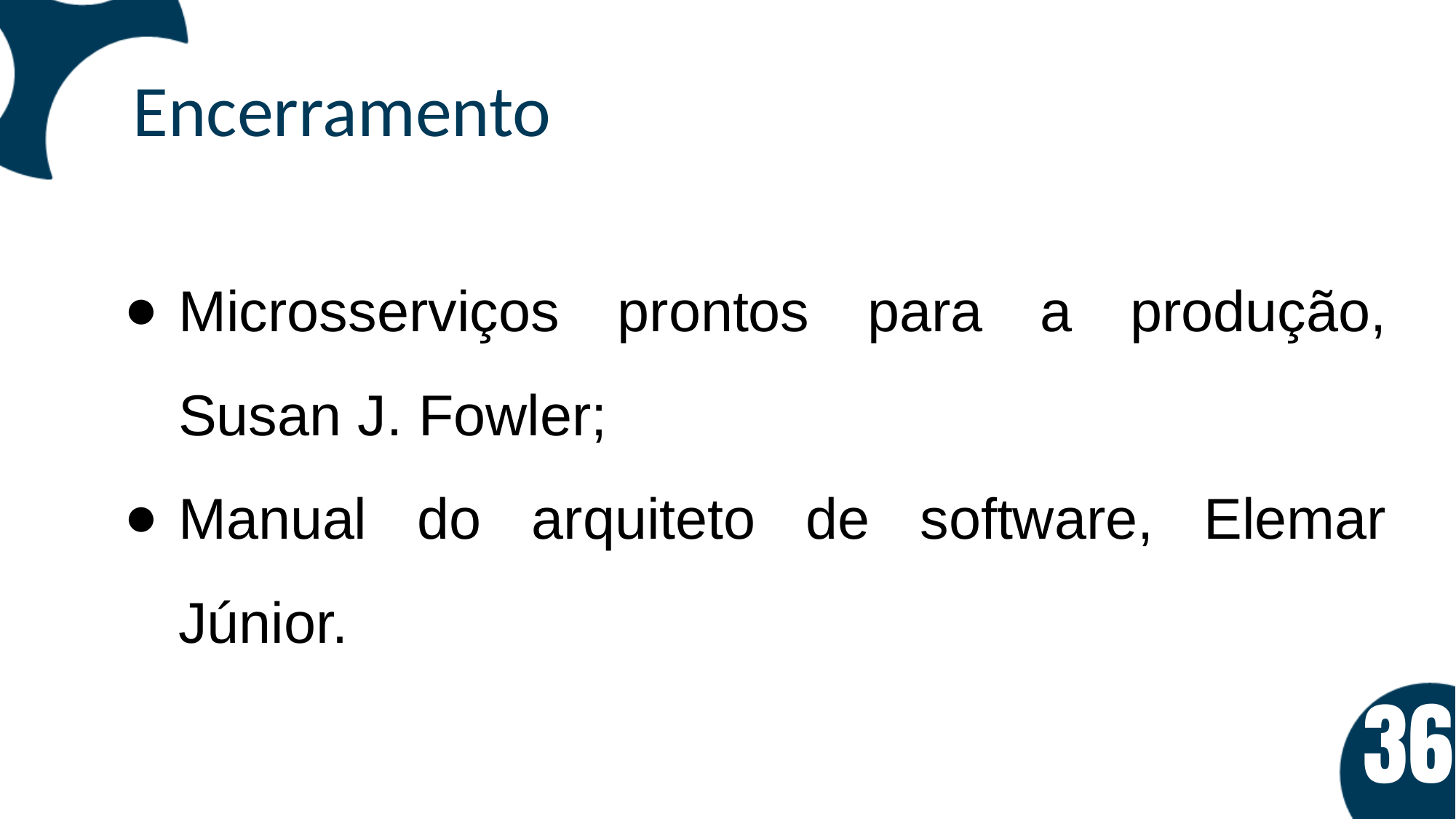

Encerramento
Microsserviços prontos para a produção, Susan J. Fowler;
Manual do arquiteto de software, Elemar Júnior.
36